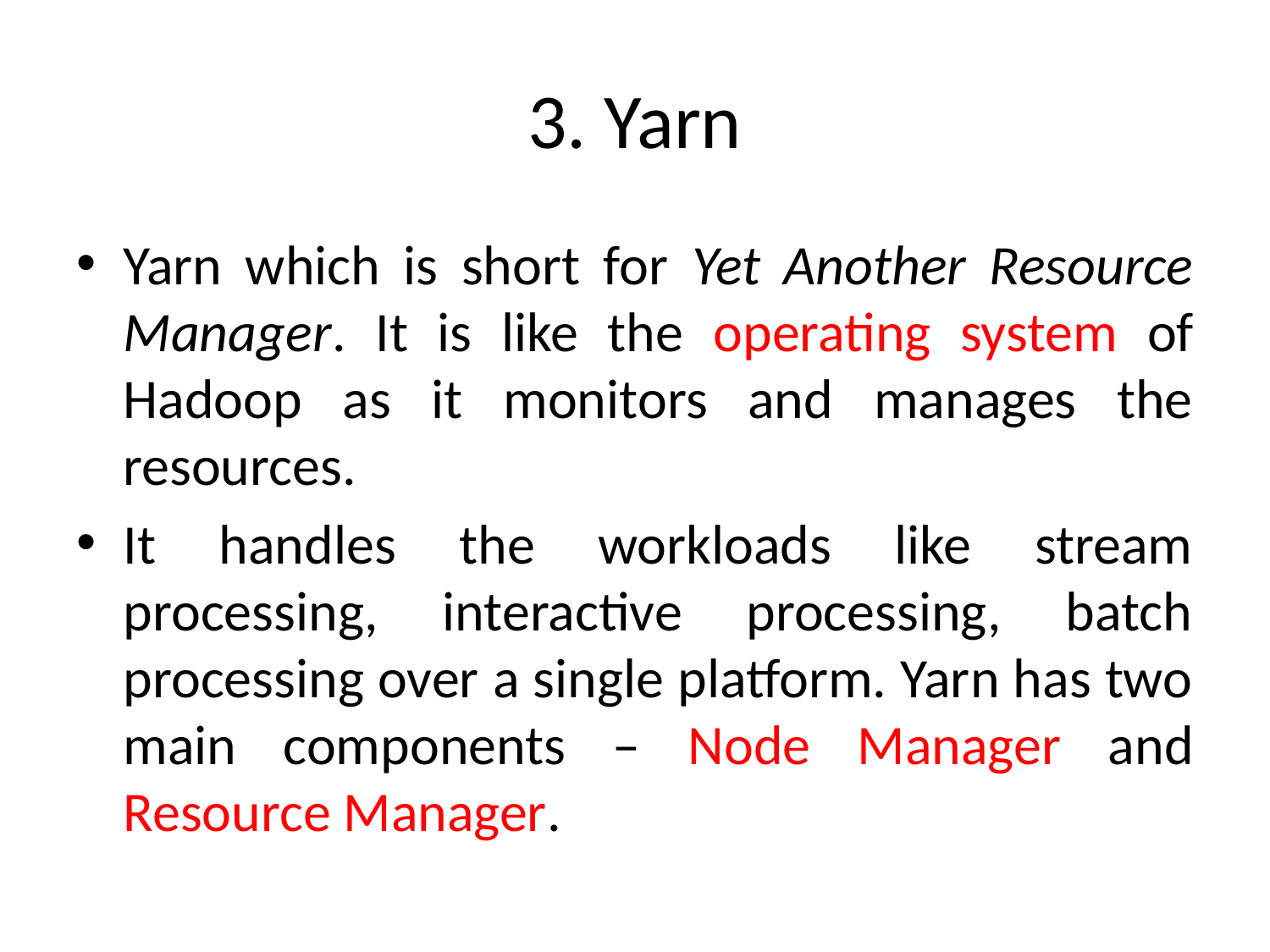

# 3. Yarn
Yarn which is short for Yet Another Resource Manager. It is like the operating system of Hadoop as it monitors and manages the resources.
It handles the workloads like stream processing, interactive processing, batch processing over a single platform. Yarn has two main components – Node Manager and Resource Manager.